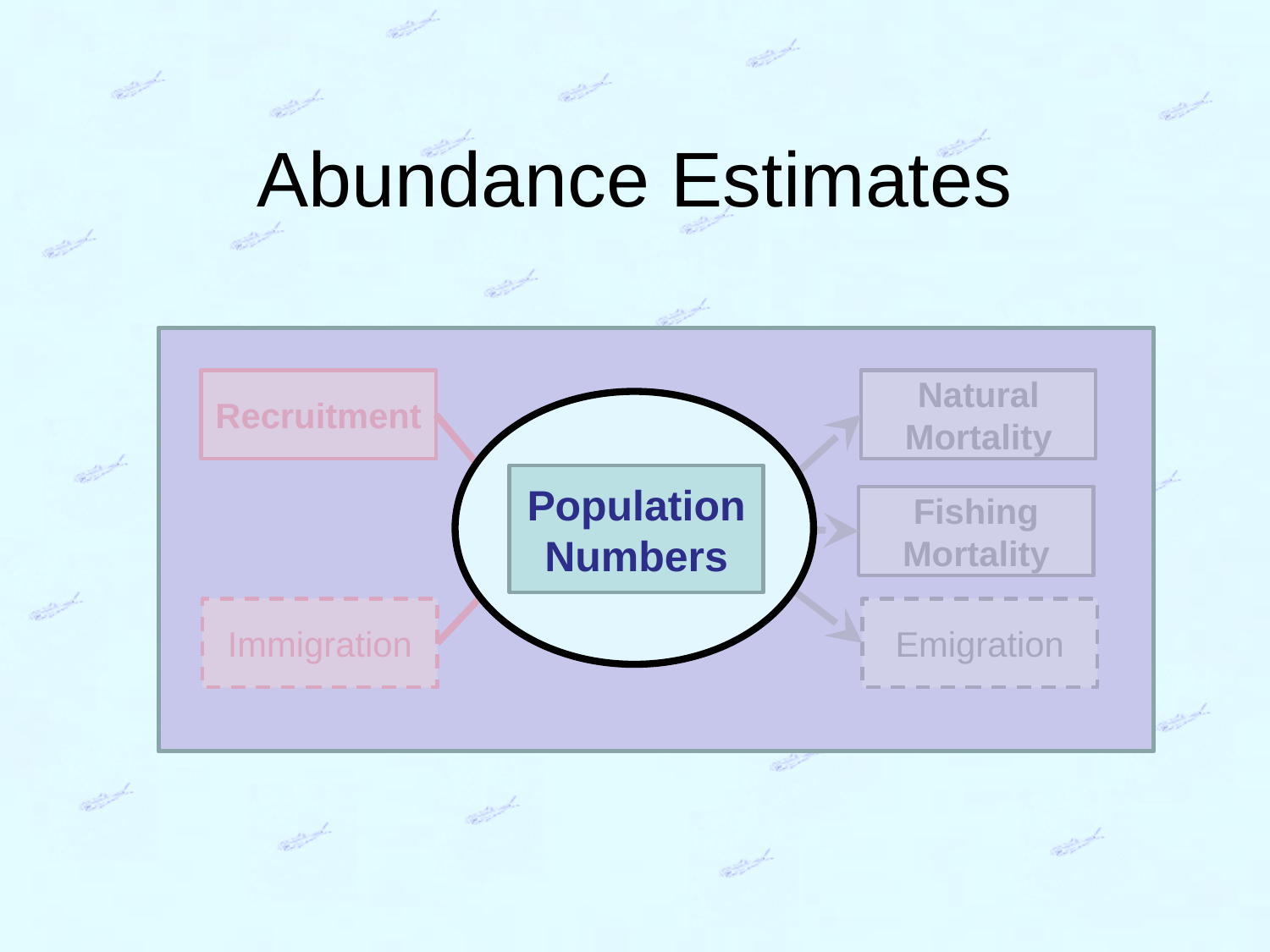

# Abundance Estimates

Recruitment
Natural Mortality

Population
Numbers
Fishing Mortality
Immigration
Emigration